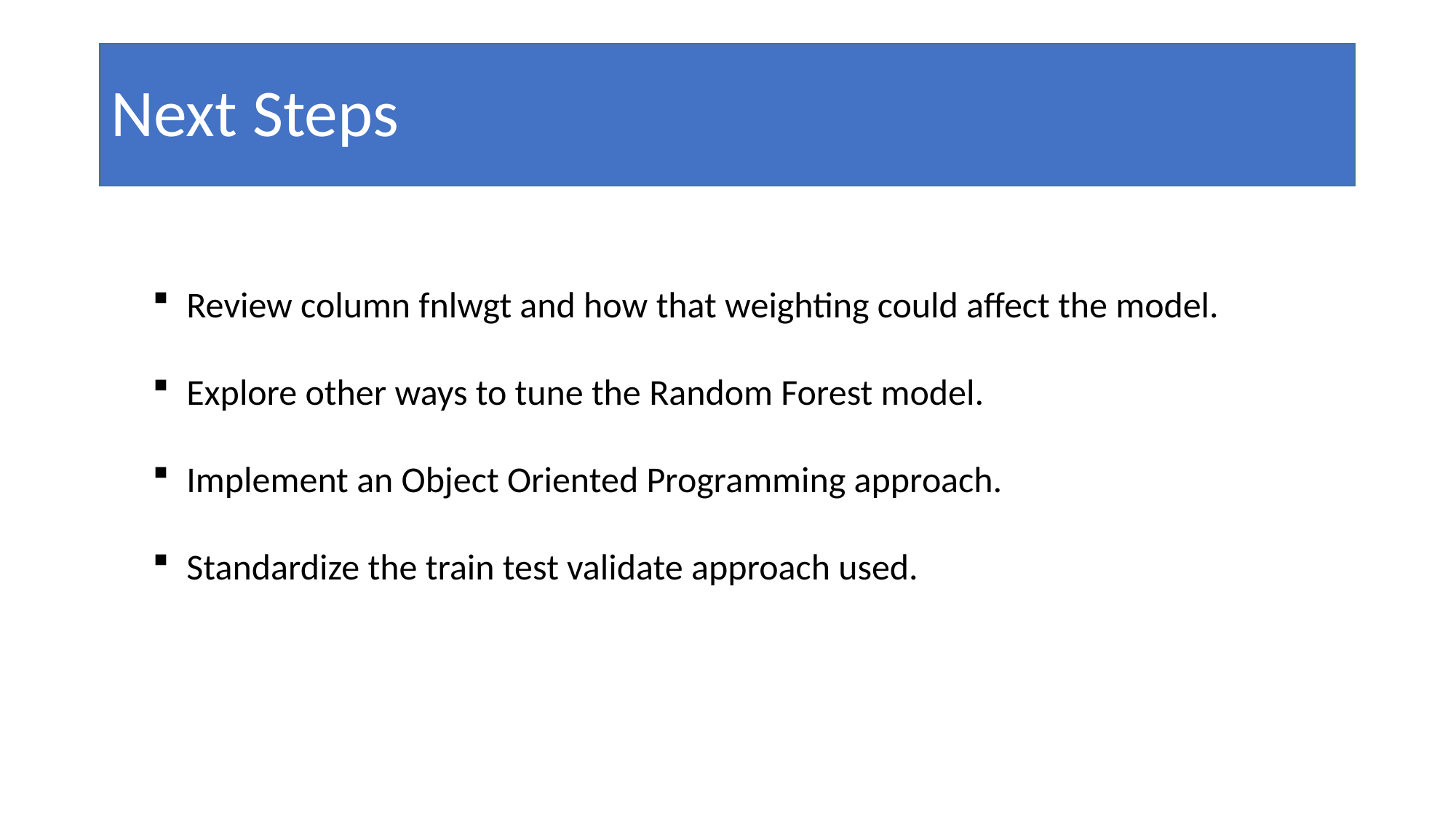

# Next Steps

Review column fnlwgt and how that weighting could affect the model.

Explore other ways to tune the Random Forest model.

Implement an Object Oriented Programming approach.

Standardize the train test validate approach used.